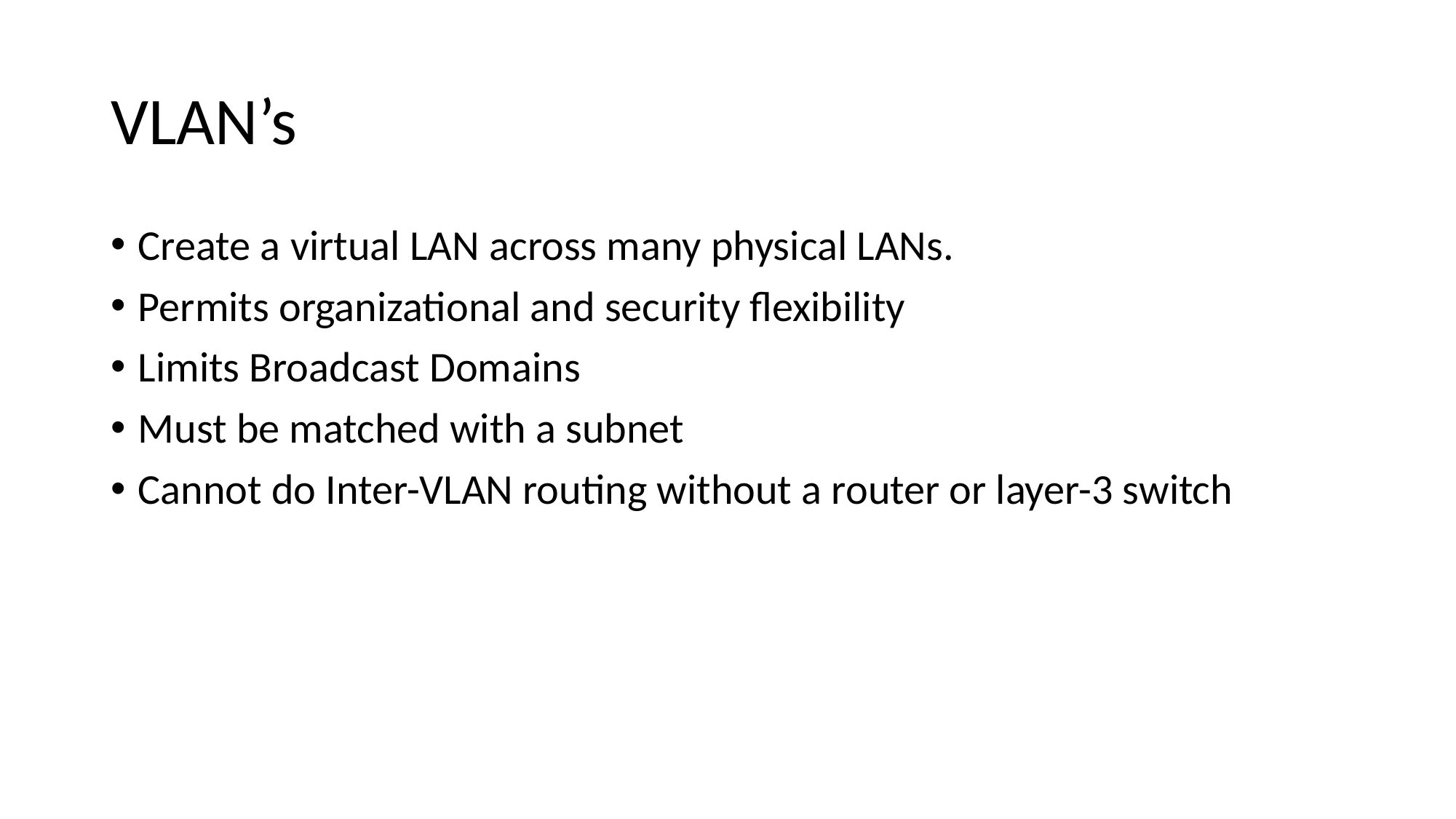

# VLAN’s
Create a virtual LAN across many physical LANs.
Permits organizational and security flexibility
Limits Broadcast Domains
Must be matched with a subnet
Cannot do Inter-VLAN routing without a router or layer-3 switch